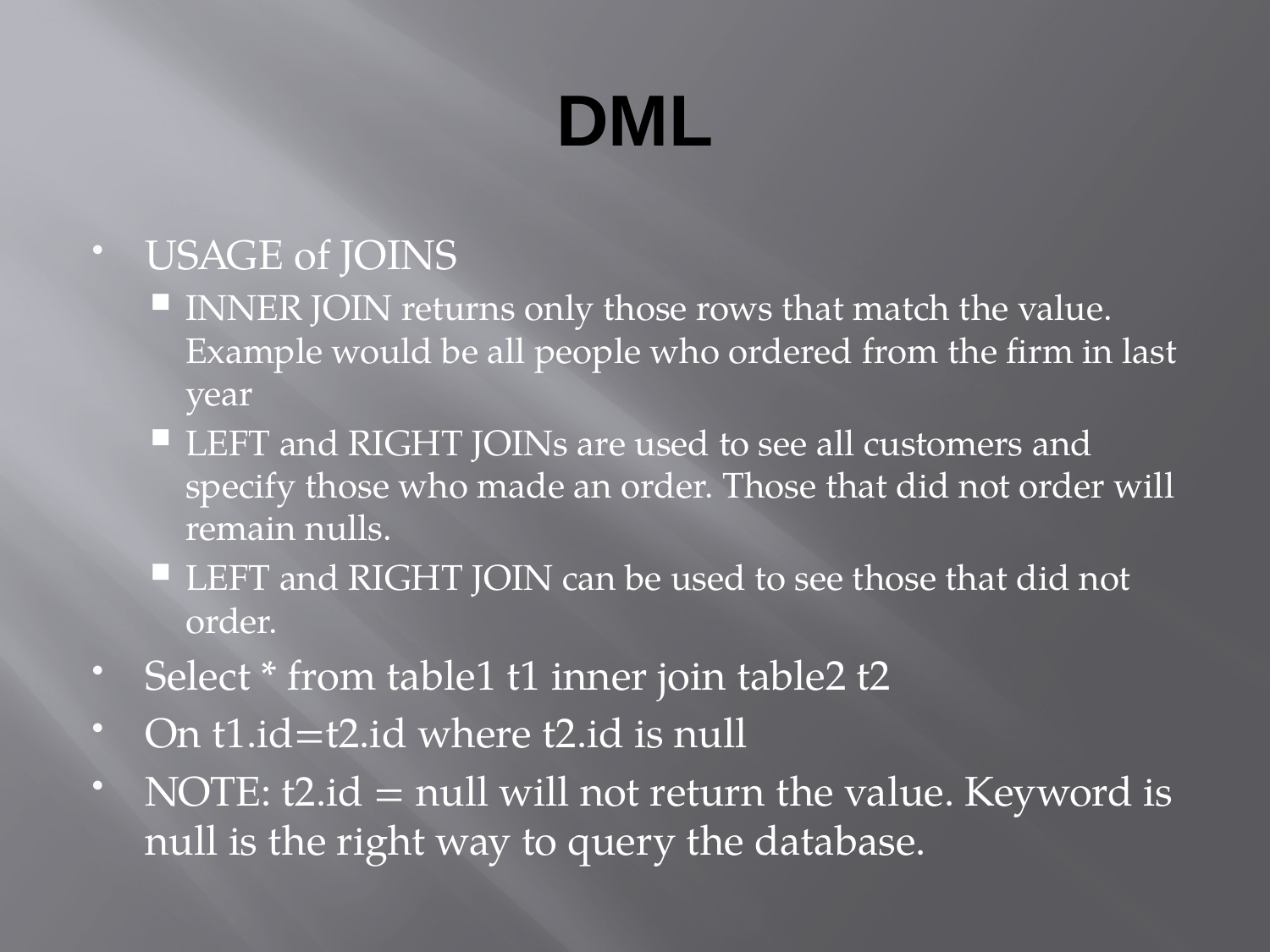

# DML
USAGE of JOINS
INNER JOIN returns only those rows that match the value. Example would be all people who ordered from the firm in last year
LEFT and RIGHT JOINs are used to see all customers and specify those who made an order. Those that did not order will remain nulls.
LEFT and RIGHT JOIN can be used to see those that did not order.
Select * from table1 t1 inner join table2 t2
On t1.id=t2.id where t2.id is null
NOTE: t2.id = null will not return the value. Keyword is null is the right way to query the database.